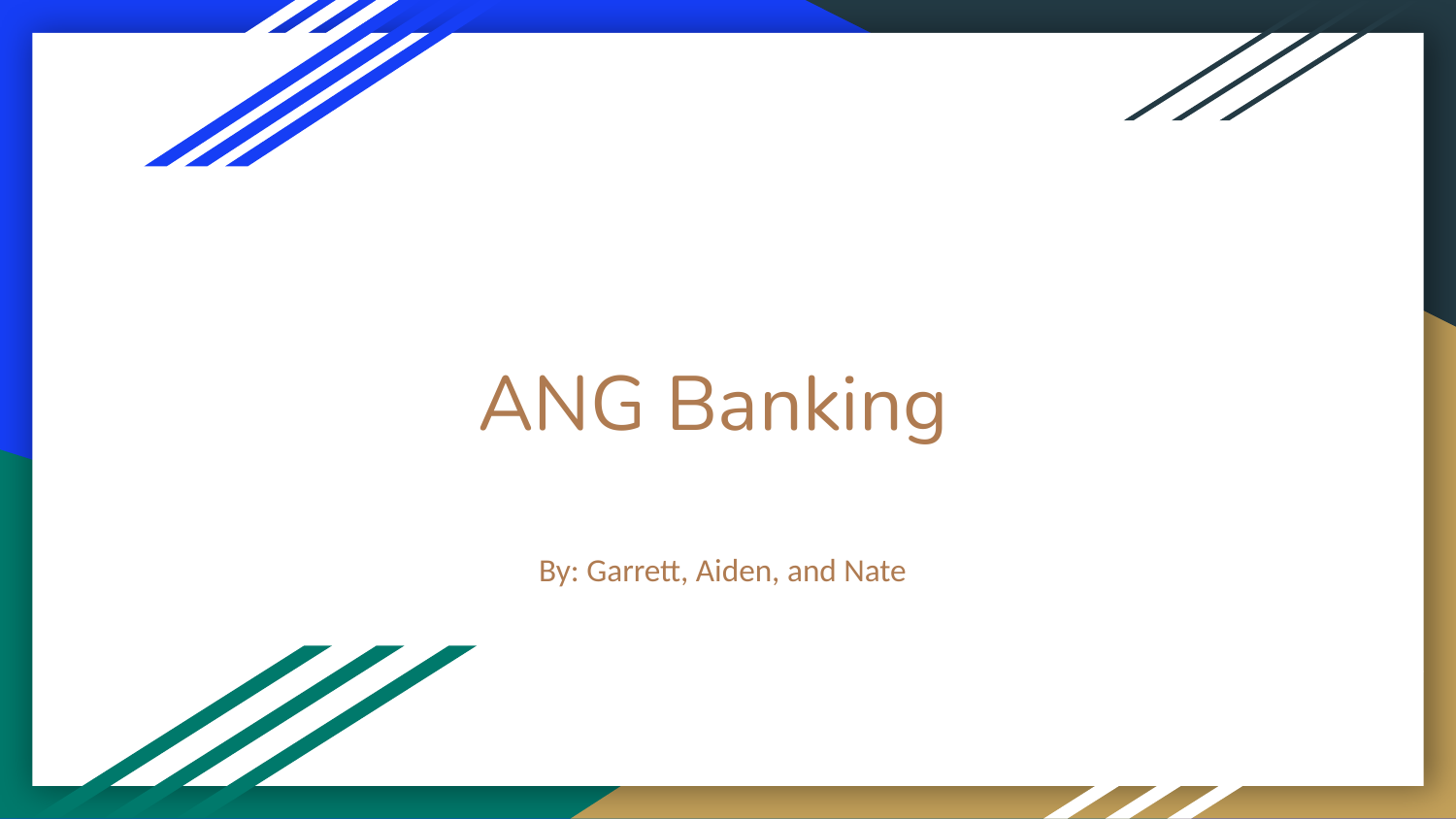

# ANG Banking
By: Garrett, Aiden, and Nate